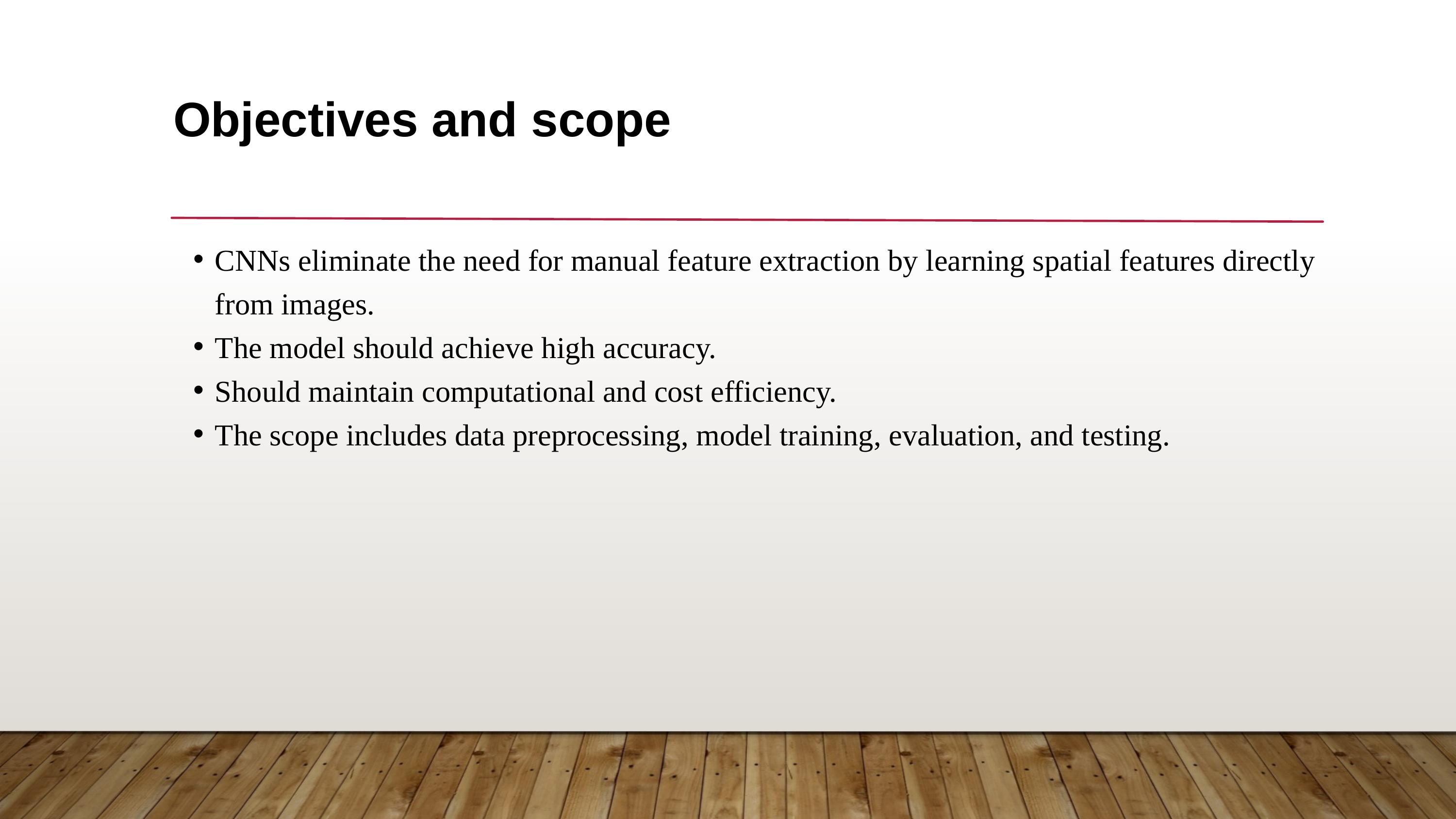

Objectives and scope

CNNs eliminate the need for manual feature extraction by learning spatial features directly from images.
The model should achieve high accuracy.
Should maintain computational and cost efficiency.
The scope includes data preprocessing, model training, evaluation, and testing.